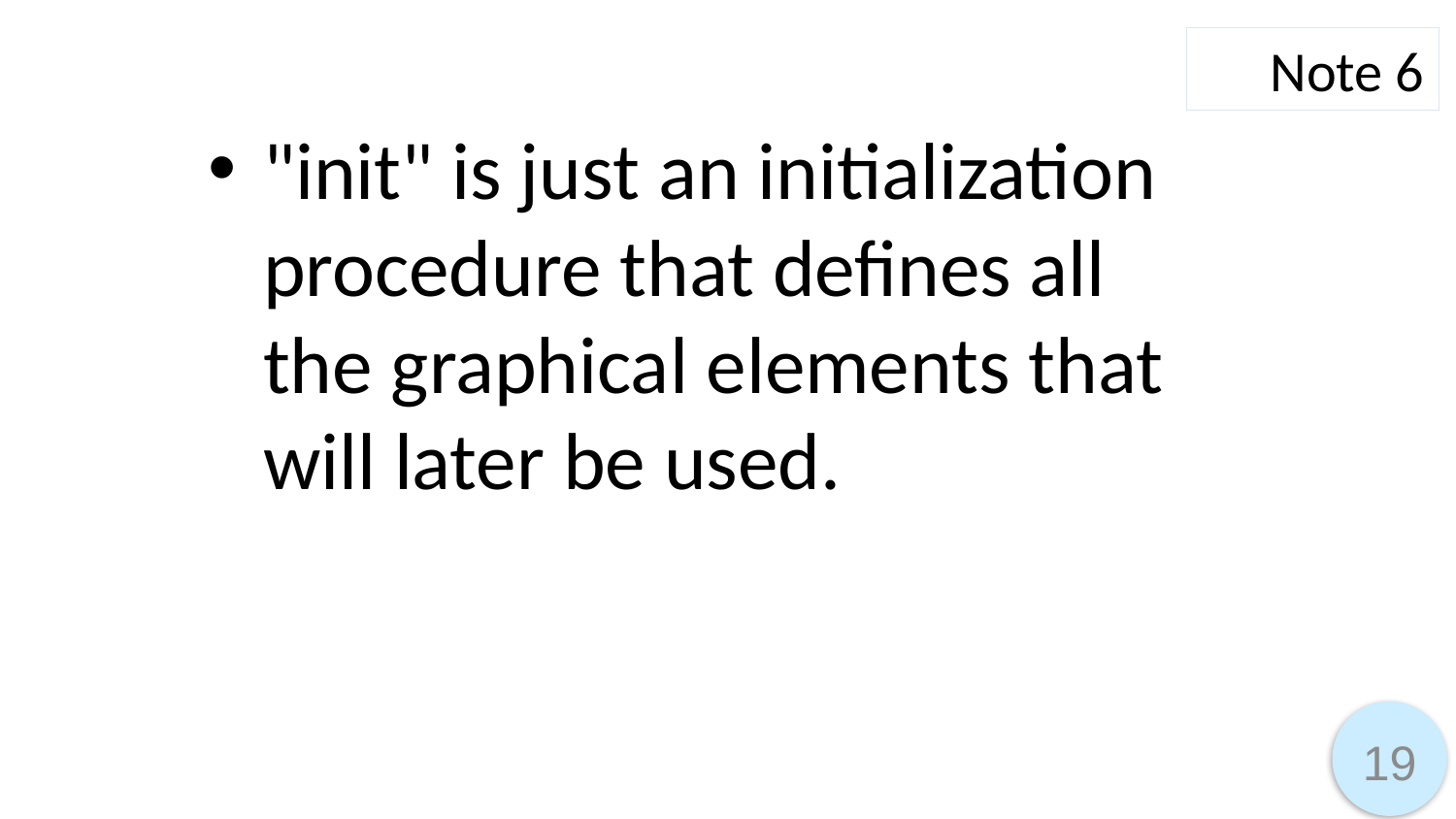

Note 6
"init" is just an initialization procedure that defines all the graphical elements that will later be used.
19